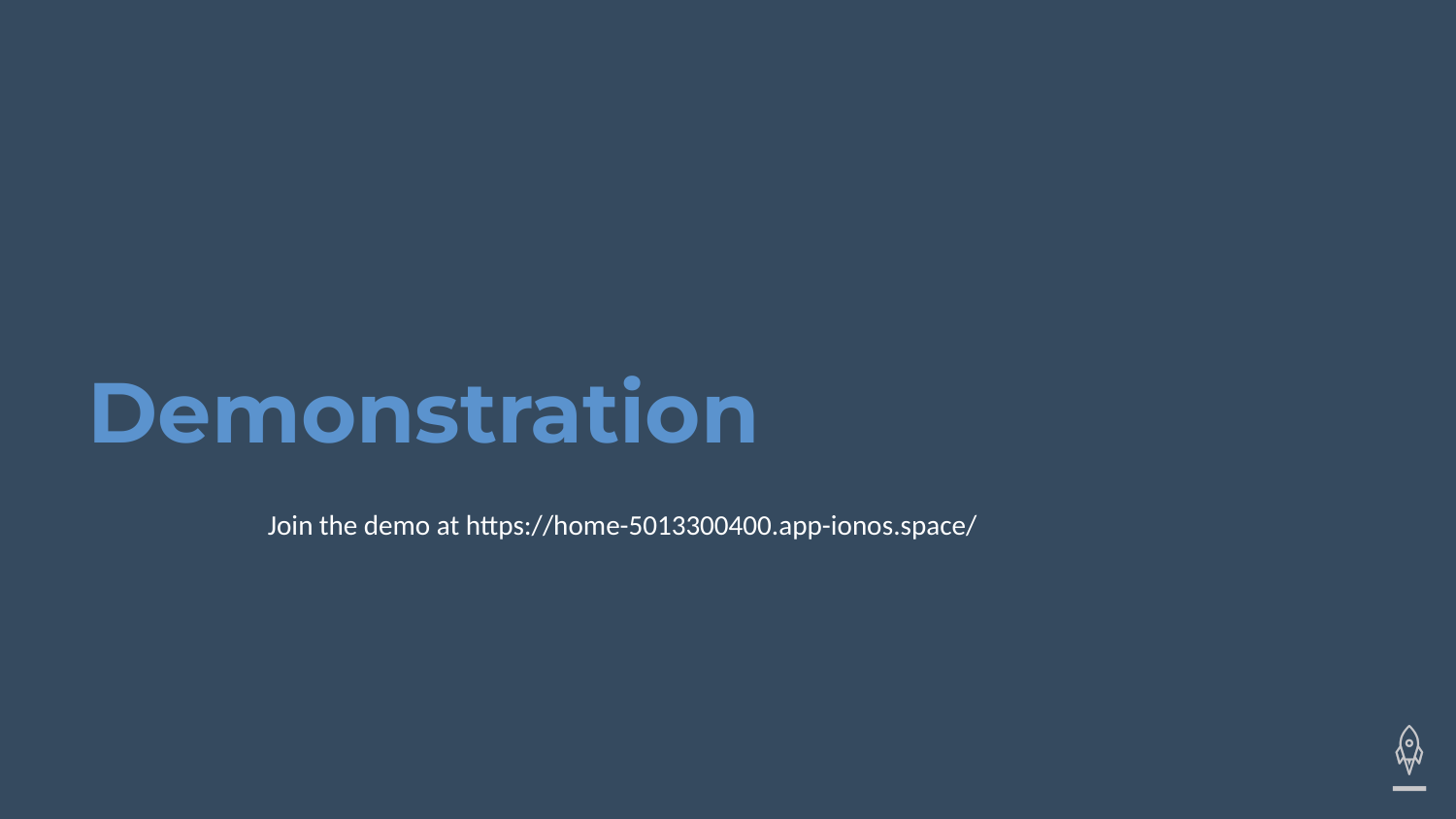

# Demonstration
Join the demo at https://home-5013300400.app-ionos.space/